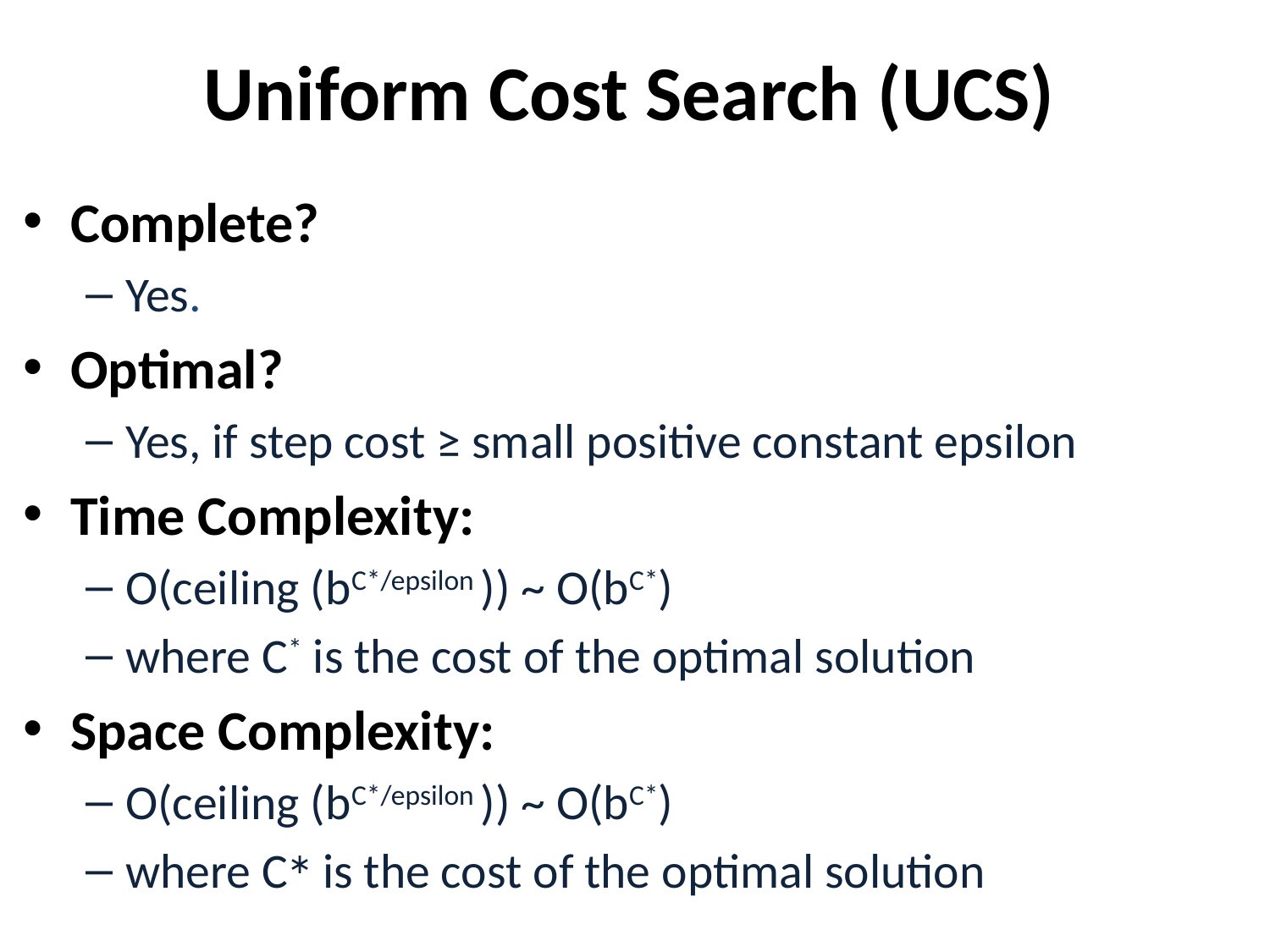

# Uniform Cost Search (UCS)
Complete?
Yes.
Optimal?
Yes, if step cost ≥ small positive constant epsilon
Time Complexity:
O(ceiling (bC*/epsilon )) ~ O(bC*)
where C* is the cost of the optimal solution
Space Complexity:
O(ceiling (bC*/epsilon )) ~ O(bC*)
where C∗ is the cost of the optimal solution

30